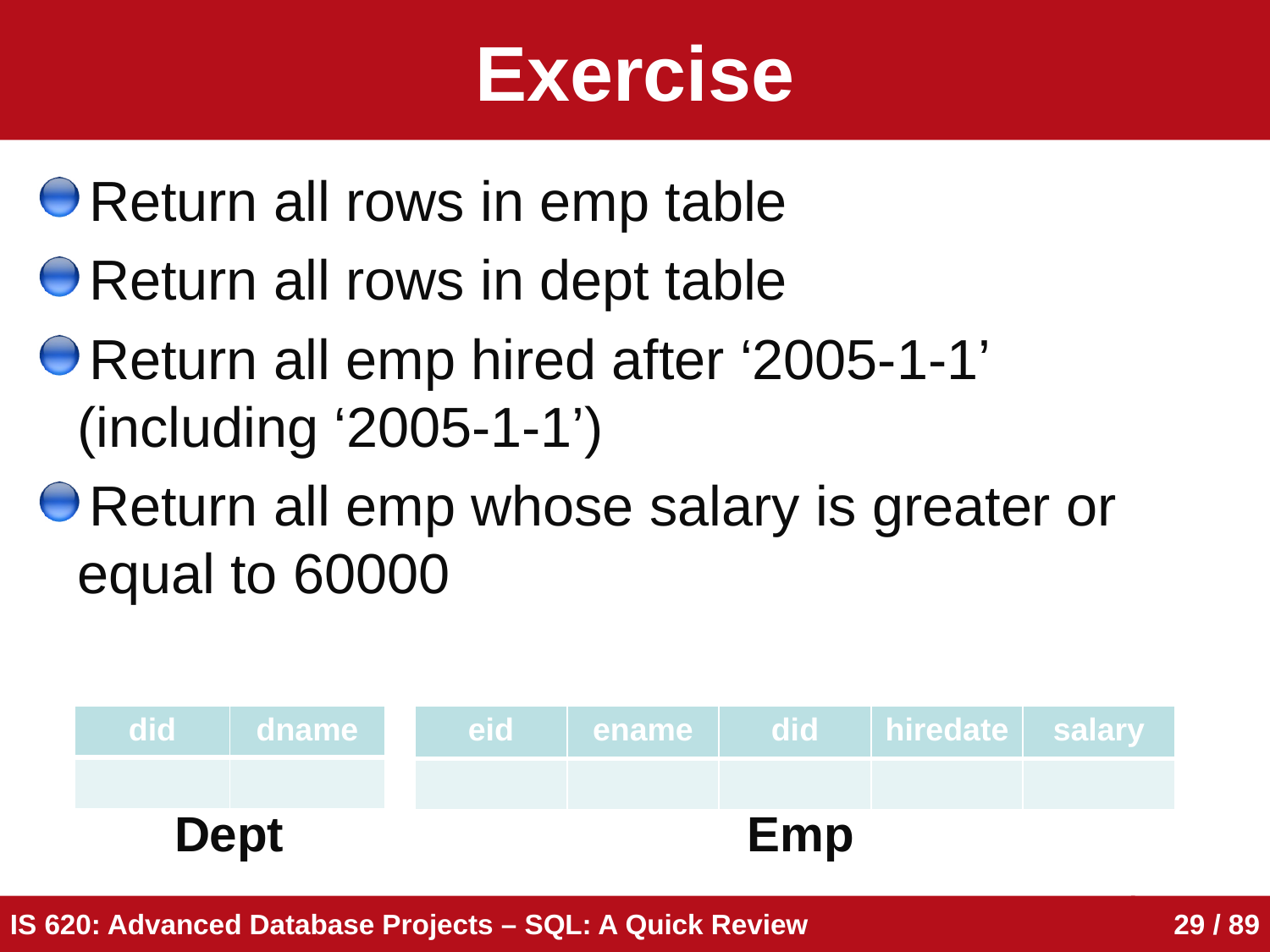

# Exercise
Return all rows in emp table
Return all rows in dept table
Return all emp hired after ‘2005-1-1’ (including ‘2005-1-1’)
Return all emp whose salary is greater or equal to 60000
| did | dname |
| --- | --- |
|  |  |
| eid | ename | did | hiredate | salary |
| --- | --- | --- | --- | --- |
|  |  |  |  |  |
Dept
Emp